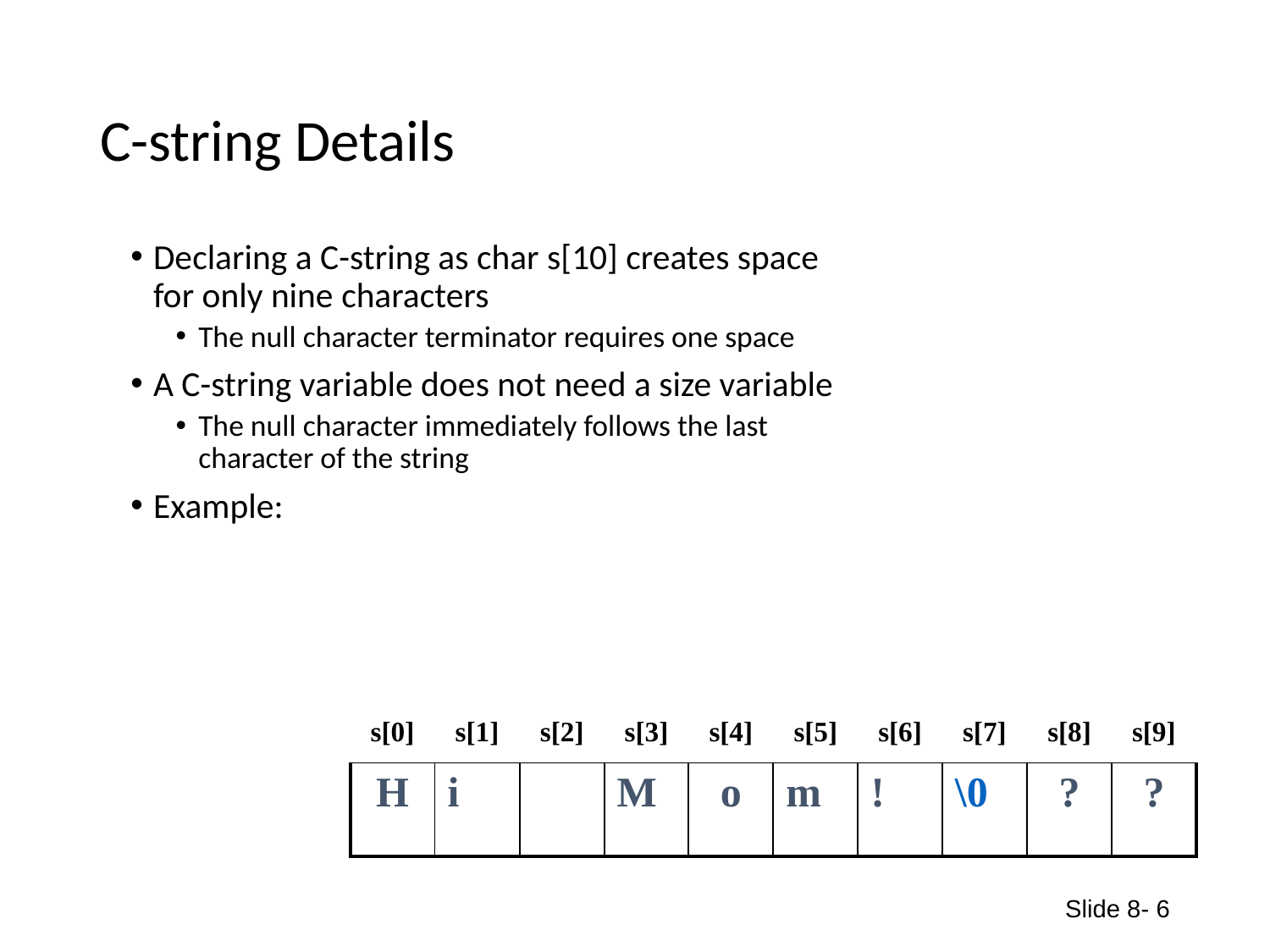

# C-string Details
Declaring a C-string as char s[10] creates space
for only nine characters
The null character terminator requires one space
A C-string variable does not need a size variable
The null character immediately follows the last
character of the string
Example:
| s[0] | s[1] | s[2] | s[3] | s[4] | s[5] | s[6] | s[7] | s[8] | s[9] |
| --- | --- | --- | --- | --- | --- | --- | --- | --- | --- |
| H | i |  | M | o | m | ! | \0 | ? | ? |
Slide 8- 6